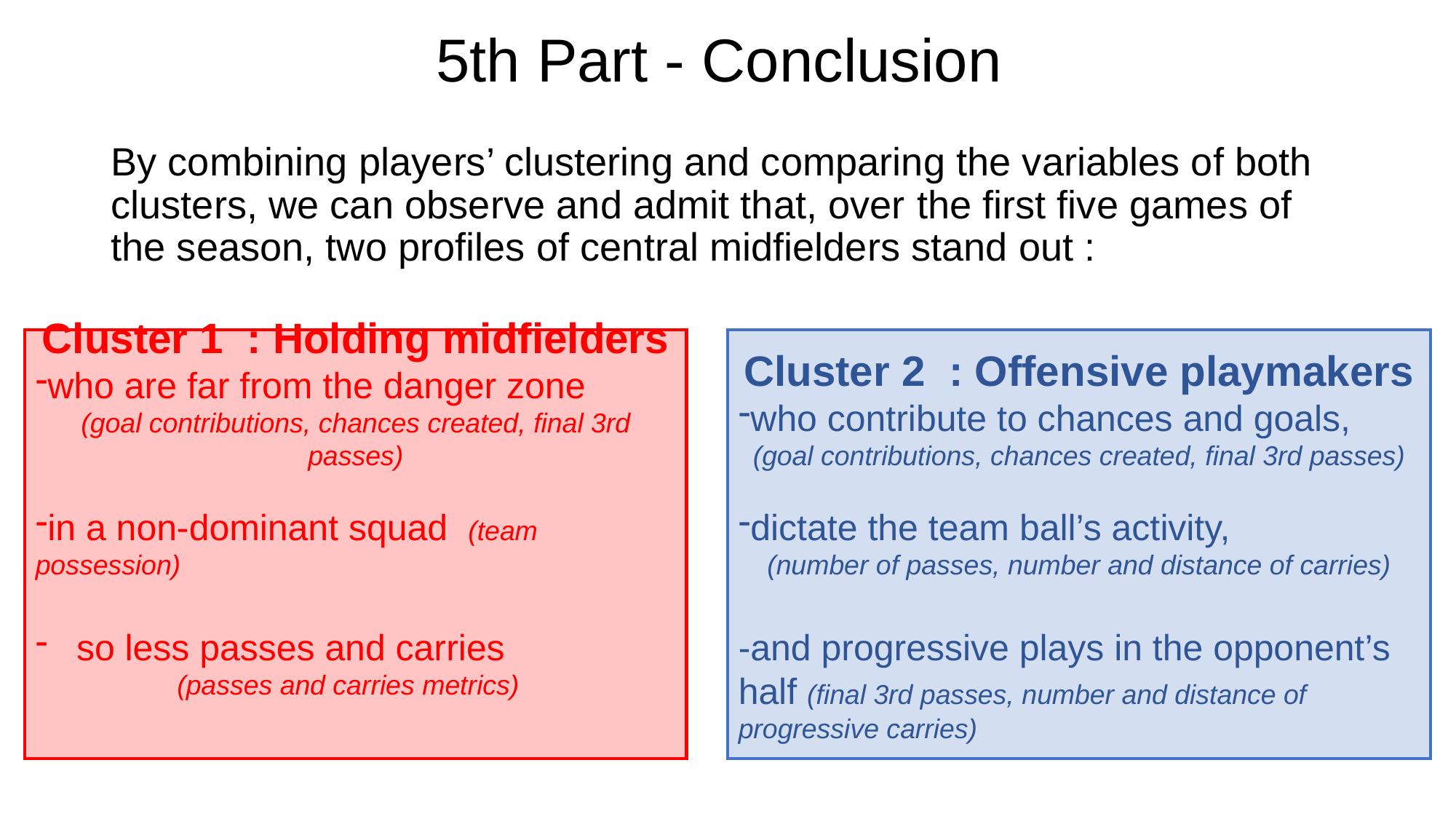

# 5th Part - Conclusion
By combining players’ clustering and comparing the variables of both clusters, we can observe and admit that, over the first five games of the season, two profiles of central midfielders stand out :
Cluster 1  : Holding midfielders
who are far from the danger zone
(goal contributions, chances created, final 3rd passes)

in a non-dominant squad  (team possession)

so less passes and carries
(passes and carries metrics)

Cluster 2  : Offensive playmakers
who contribute to chances and goals,
(goal contributions, chances created, final 3rd passes)

dictate the team ball’s activity,
(number of passes, number and distance of carries)

-and progressive plays in the opponent’s half (final 3rd passes, number and distance of progressive carries)